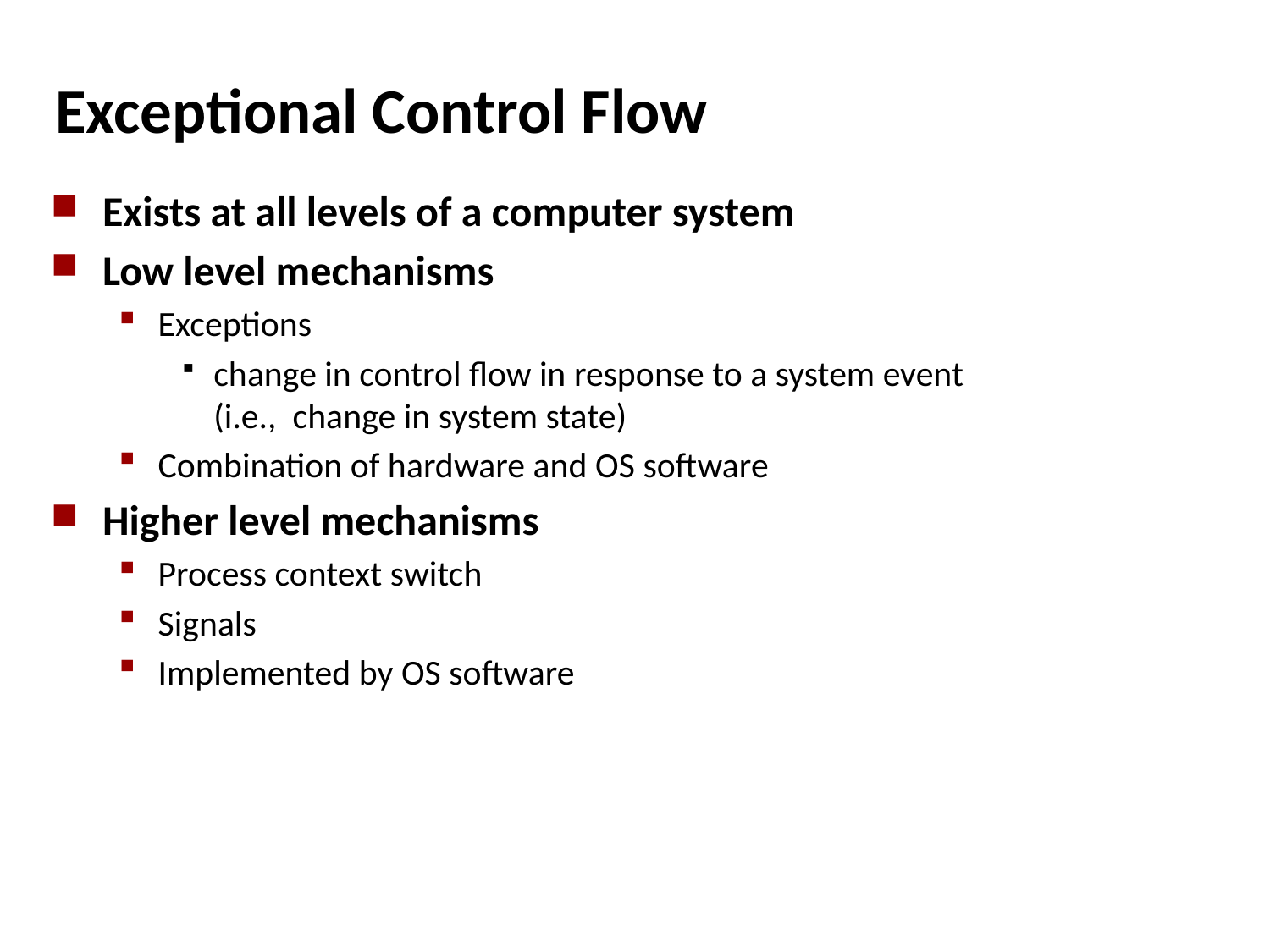

# Exceptional Control Flow
Exists at all levels of a computer system
Low level mechanisms
Exceptions
change in control flow in response to a system event
(i.e.,  change in system state)
Combination of hardware and OS software
Higher level mechanisms
Process context switch
Signals
Implemented by OS software